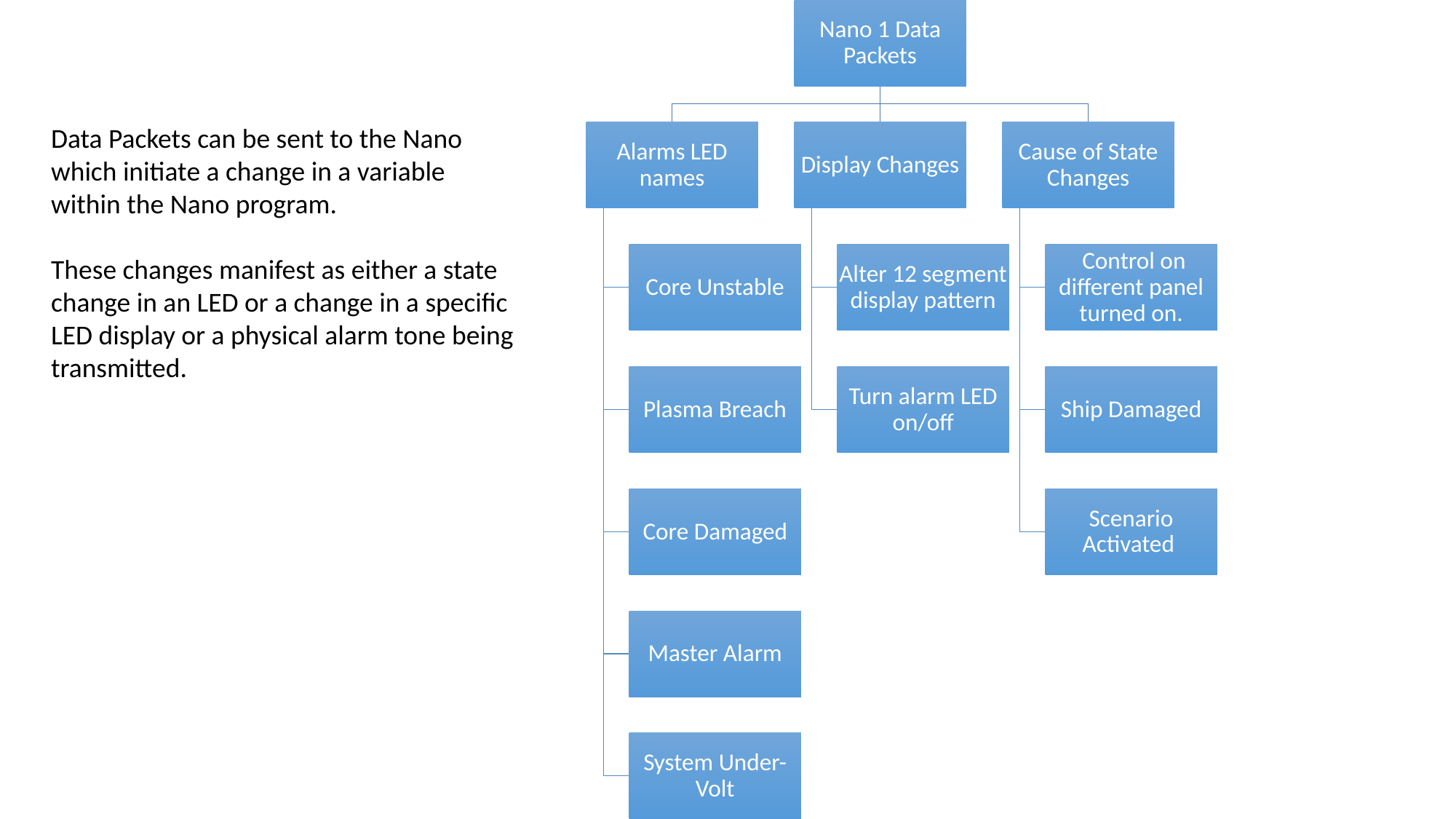

Nano 1 Data Packets
Alarms LED names
Core Unstable
Plasma Breach
Core Damaged
Master Alarm
System Under-Volt
Display Changes
Alter 12 segment display pattern
Turn alarm LED on/off
Cause of State Changes
 Control on different panel turned on.
Ship Damaged
Scenario Activated
Data Packets can be sent to the Nano
which initiate a change in a variable
within the Nano program.

These changes manifest as either a state
change in an LED or a change in a specific
LED display or a physical alarm tone being
transmitted.